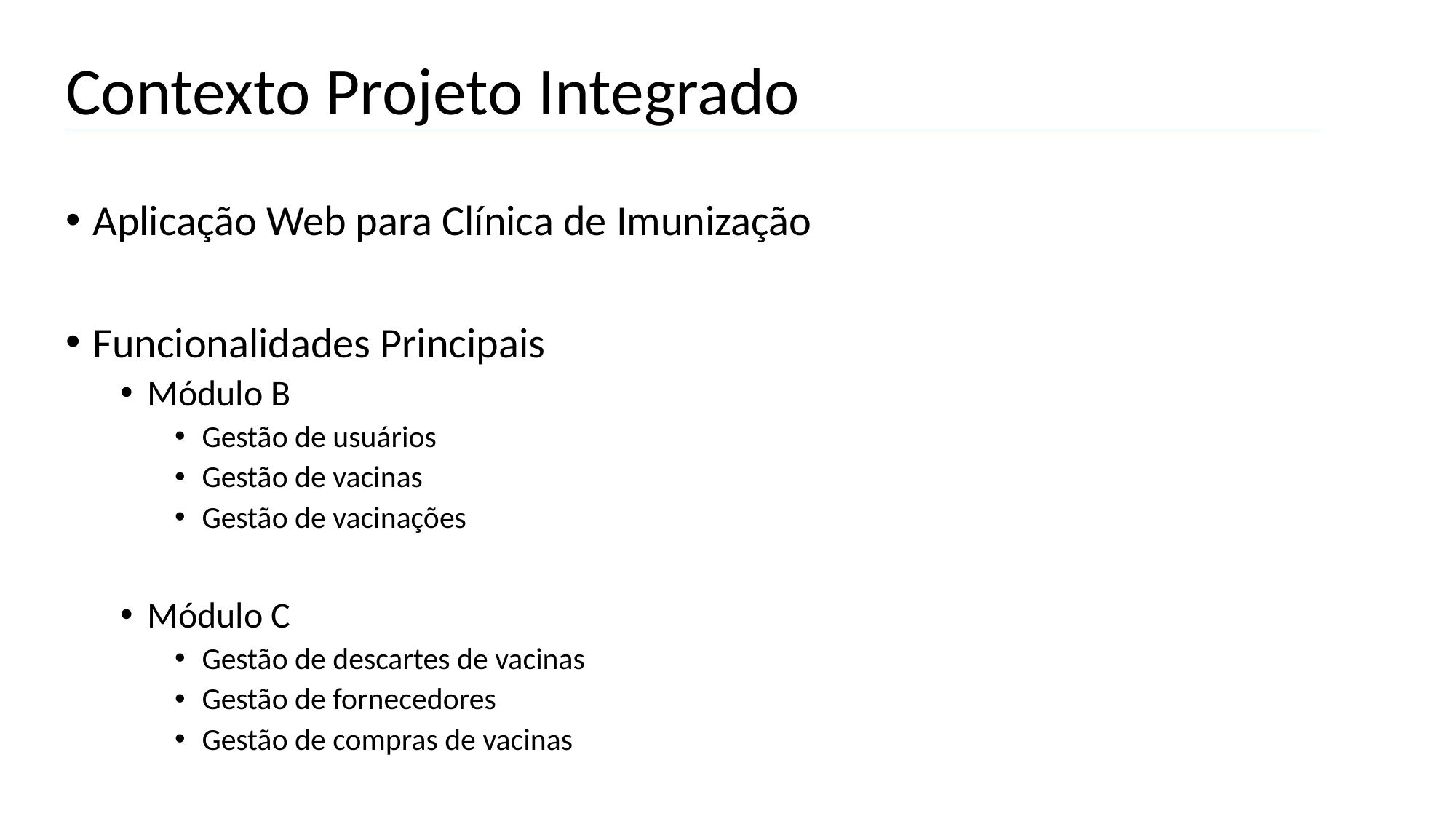

# Contexto Projeto Integrado
Aplicação Web para Clínica de Imunização

Funcionalidades Principais
Módulo B
Gestão de usuários
Gestão de vacinas
Gestão de vacinações

Módulo C
Gestão de descartes de vacinas
Gestão de fornecedores
Gestão de compras de vacinas